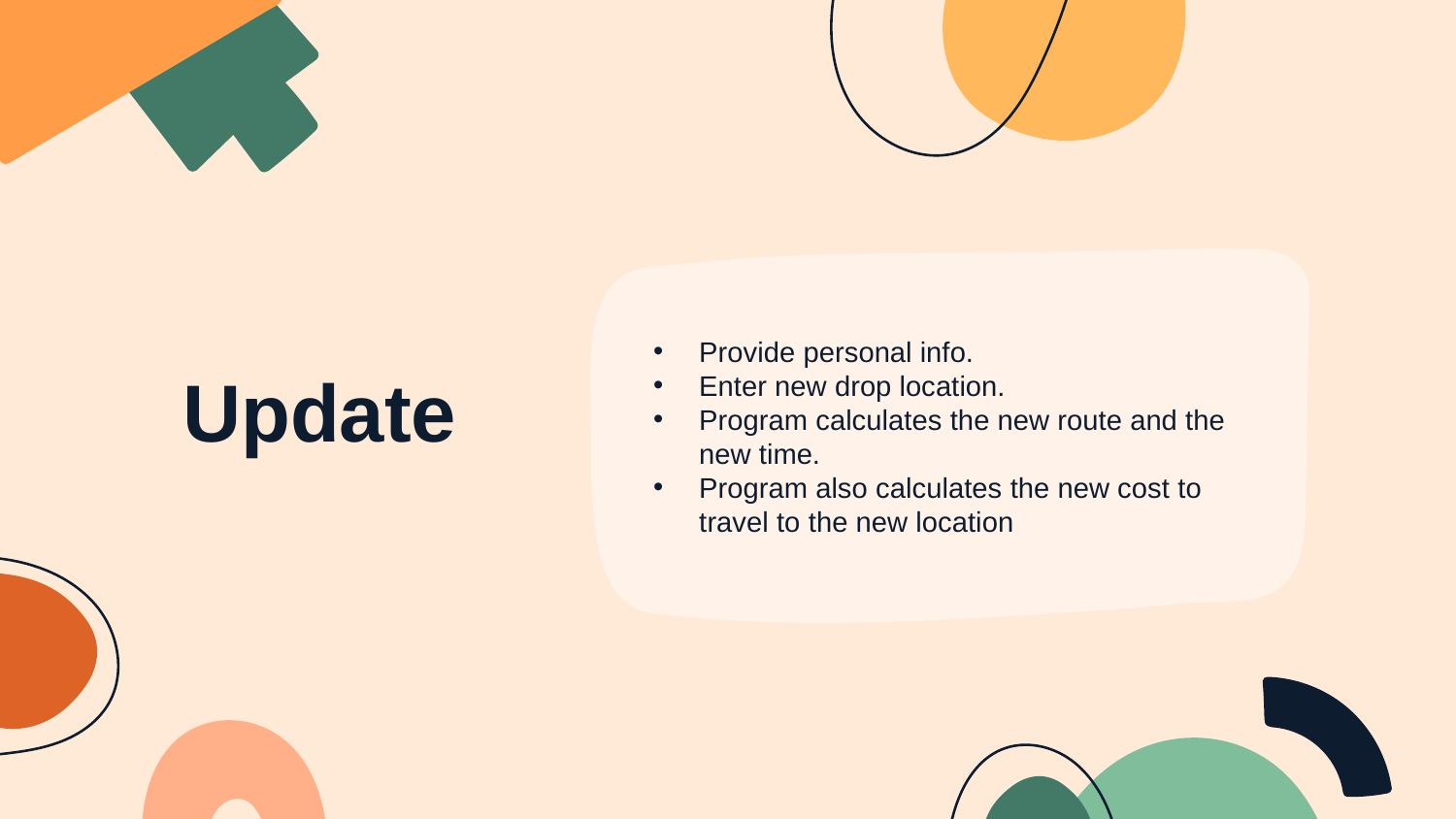

Provide personal info.
Enter new drop location.
Program calculates the new route and the new time.
Program also calculates the new cost to travel to the new location
# Update